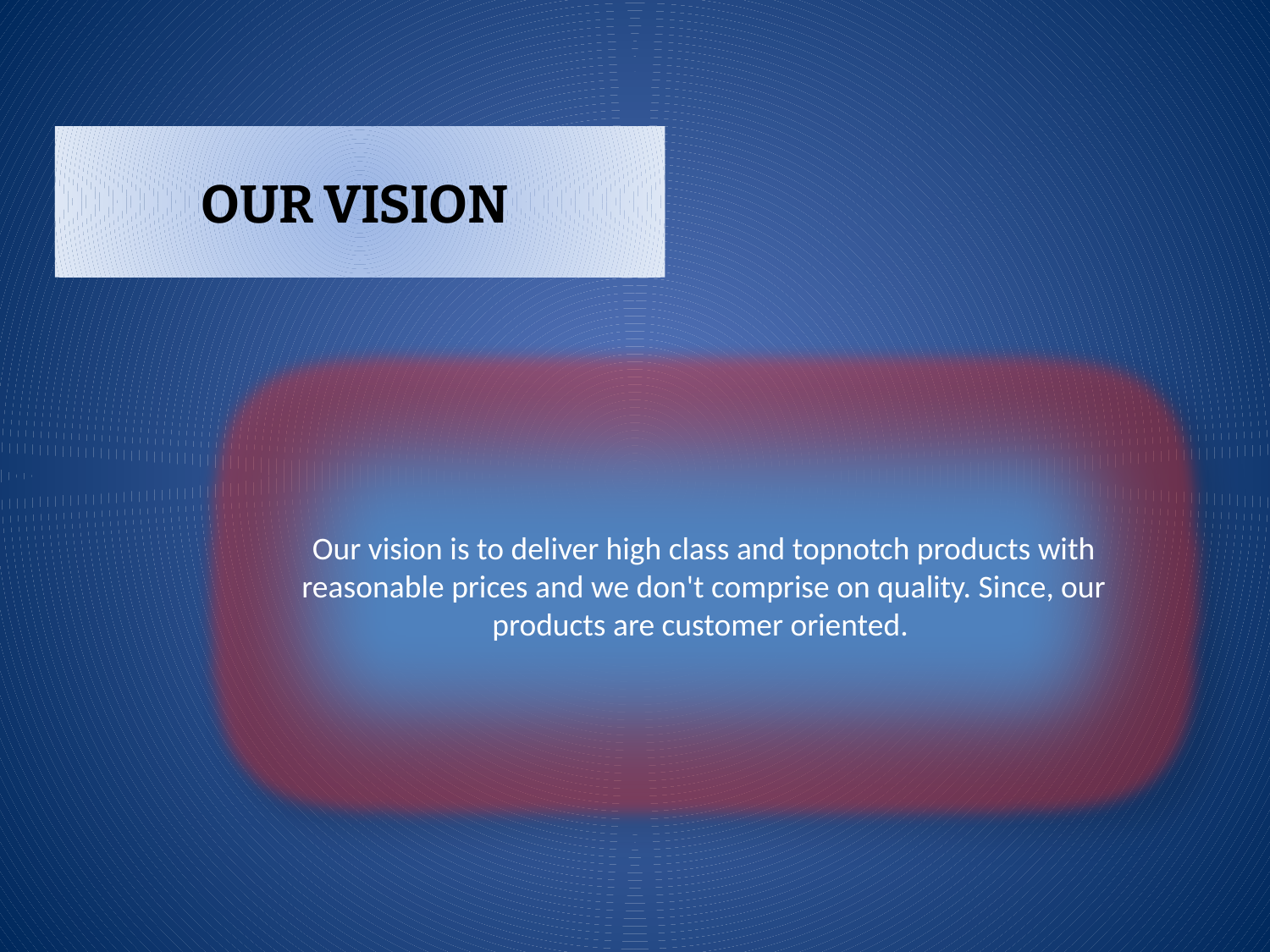

OUR VISION
Our vision is to deliver high class and topnotch products with reasonable prices and we don't comprise on quality. Since, our products are customer oriented.